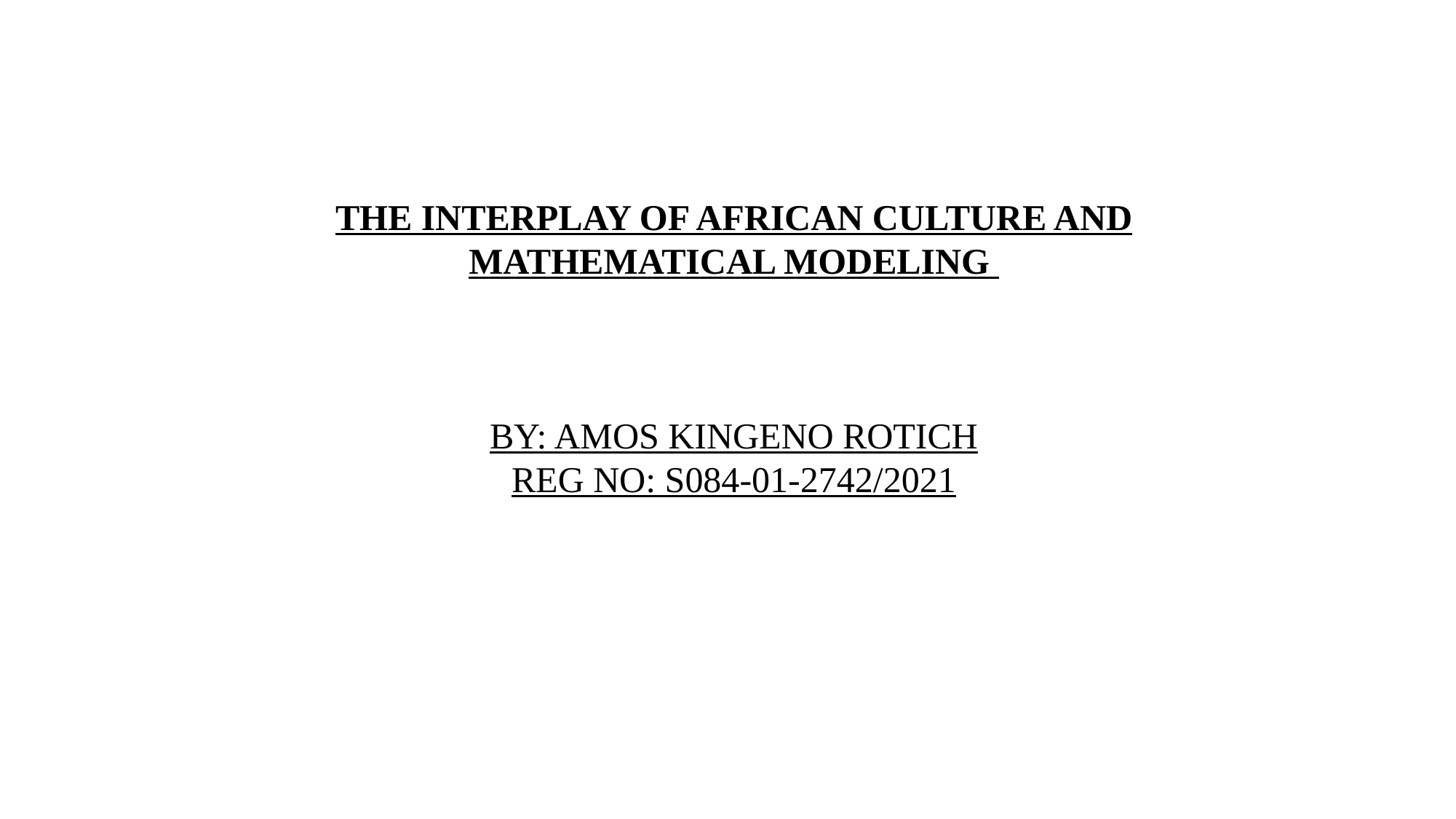

# THE INTERPLAY OF AFRICAN CULTURE AND MATHEMATICAL MODELING BY: AMOS KINGENO ROTICH REG NO: S084-01-2742/2021